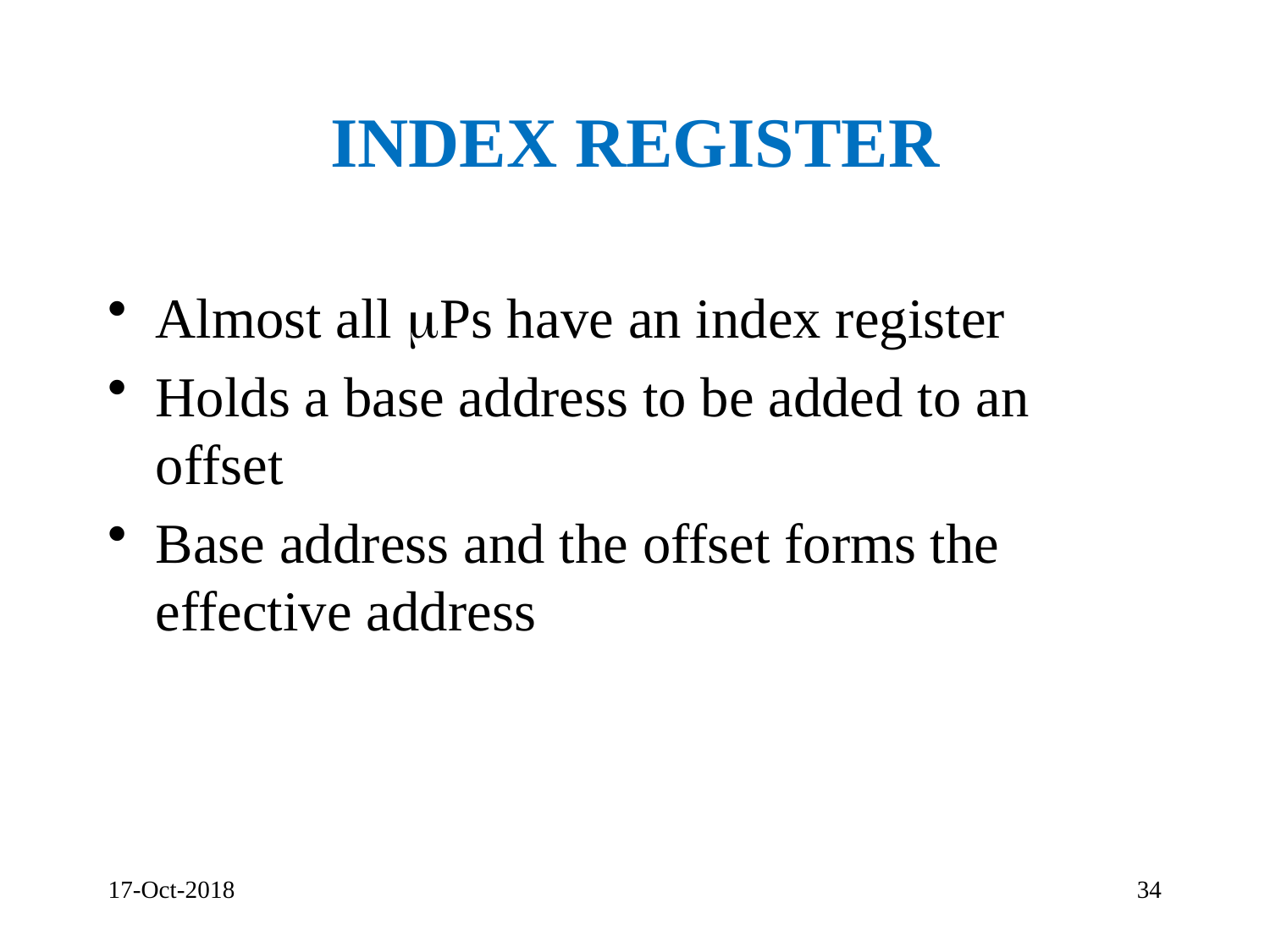

# Index register
Almost all μPs have an index register
Holds a base address to be added to an offset
Base address and the offset forms the effective address
17-Oct-2018
34